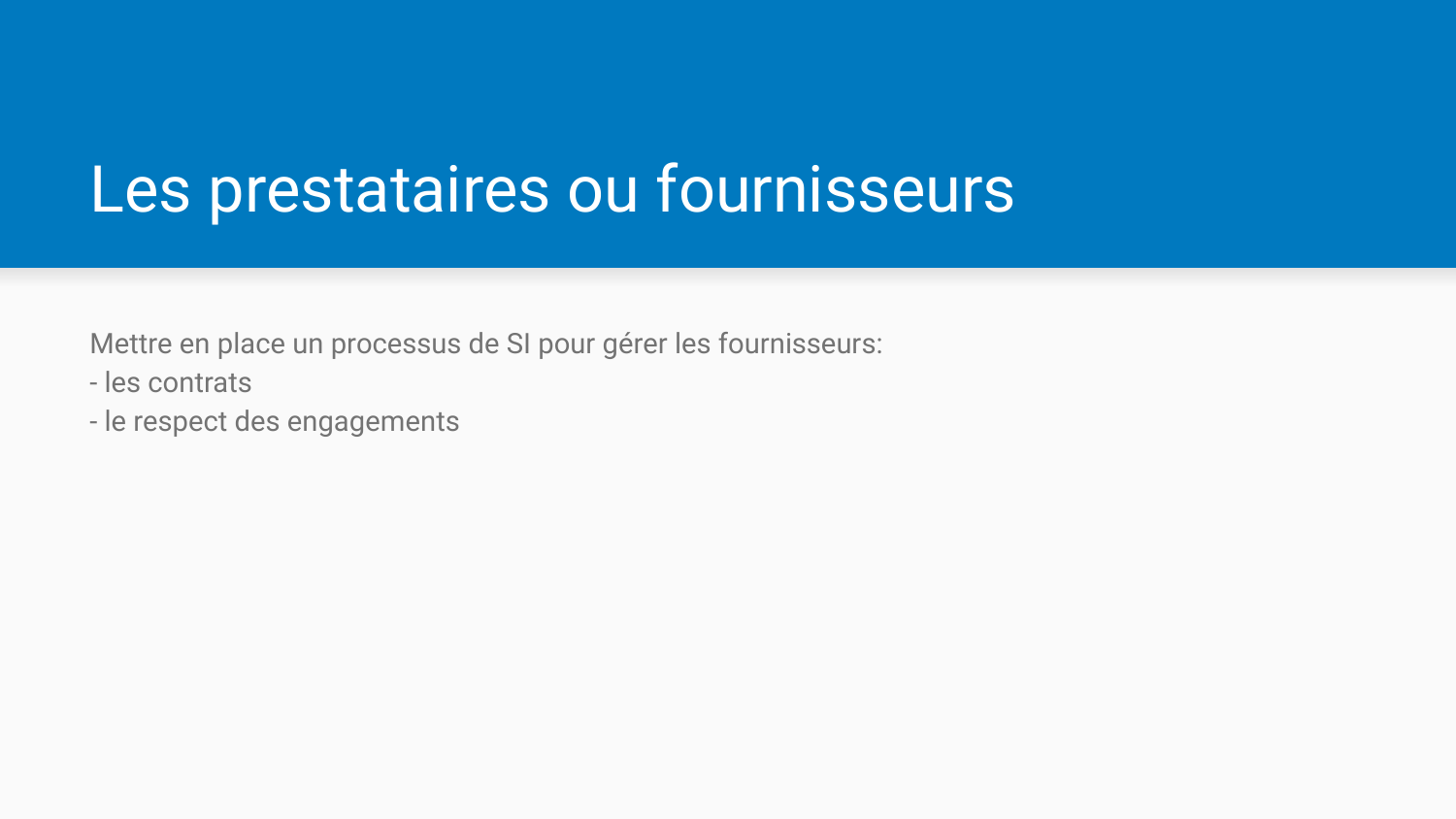

# Les prestataires ou fournisseurs
Mettre en place un processus de SI pour gérer les fournisseurs:
- les contrats
- le respect des engagements